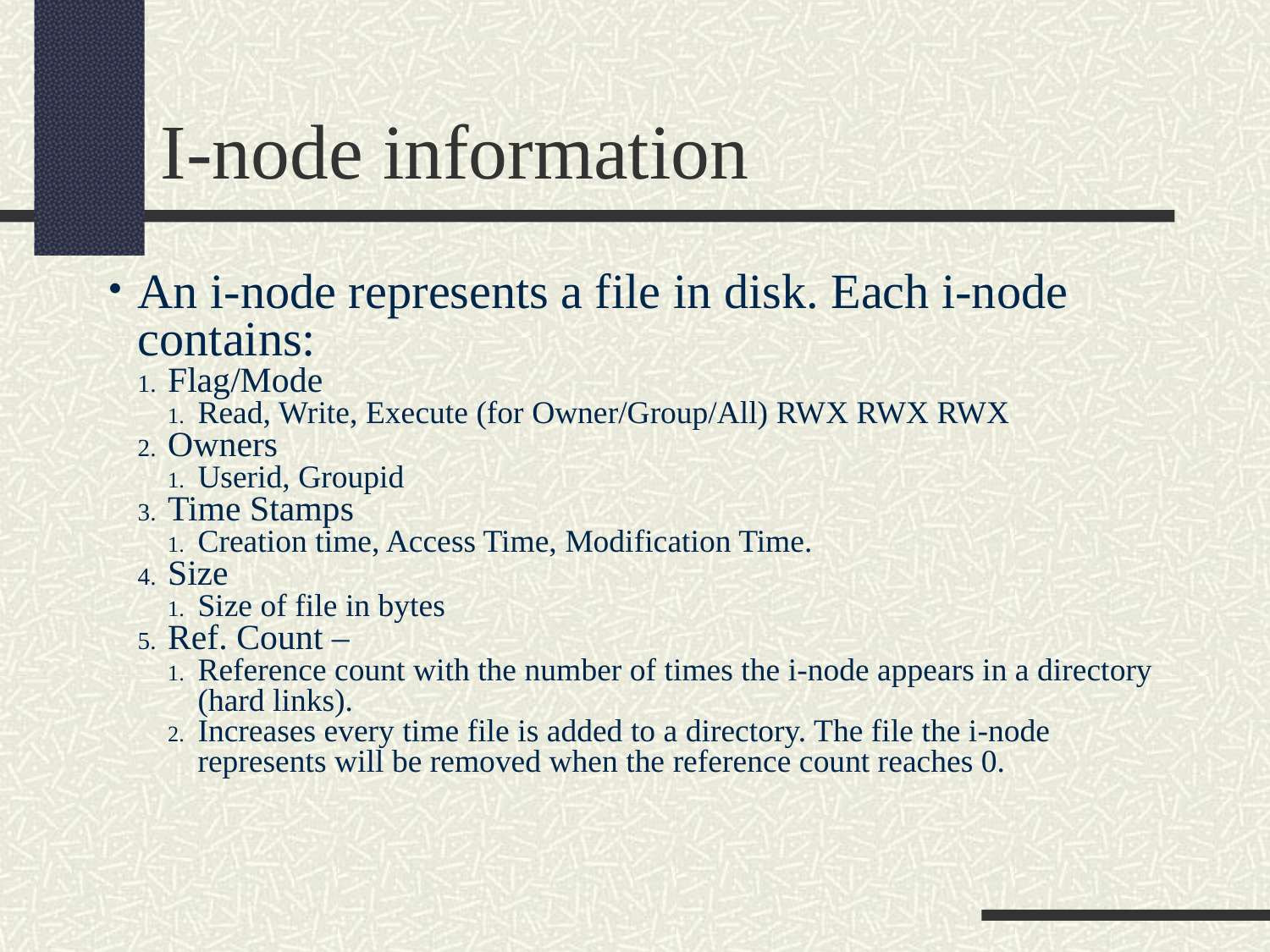

I-node information
An i-node represents a file in disk. Each i-node contains:
Flag/Mode
Read, Write, Execute (for Owner/Group/All) RWX RWX RWX
Owners
Userid, Groupid
Time Stamps
Creation time, Access Time, Modification Time.
Size
Size of file in bytes
Ref. Count –
Reference count with the number of times the i-node appears in a directory (hard links).
Increases every time file is added to a directory. The file the i-node represents will be removed when the reference count reaches 0.